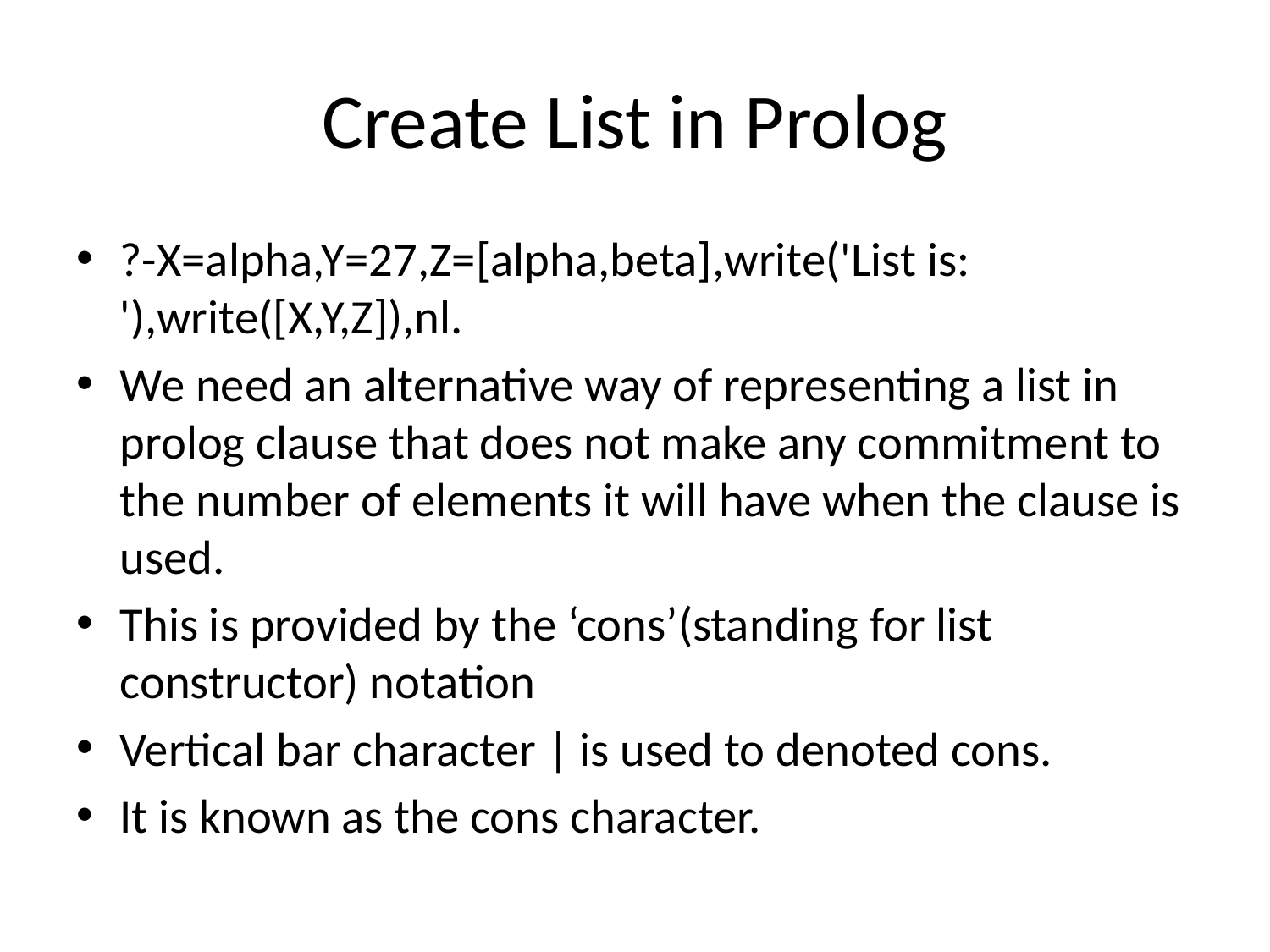

# Create List in Prolog
?-X=alpha,Y=27,Z=[alpha,beta],write('List is: '),write([X,Y,Z]),nl.
We need an alternative way of representing a list in prolog clause that does not make any commitment to the number of elements it will have when the clause is used.
This is provided by the ‘cons’(standing for list constructor) notation
Vertical bar character | is used to denoted cons.
It is known as the cons character.